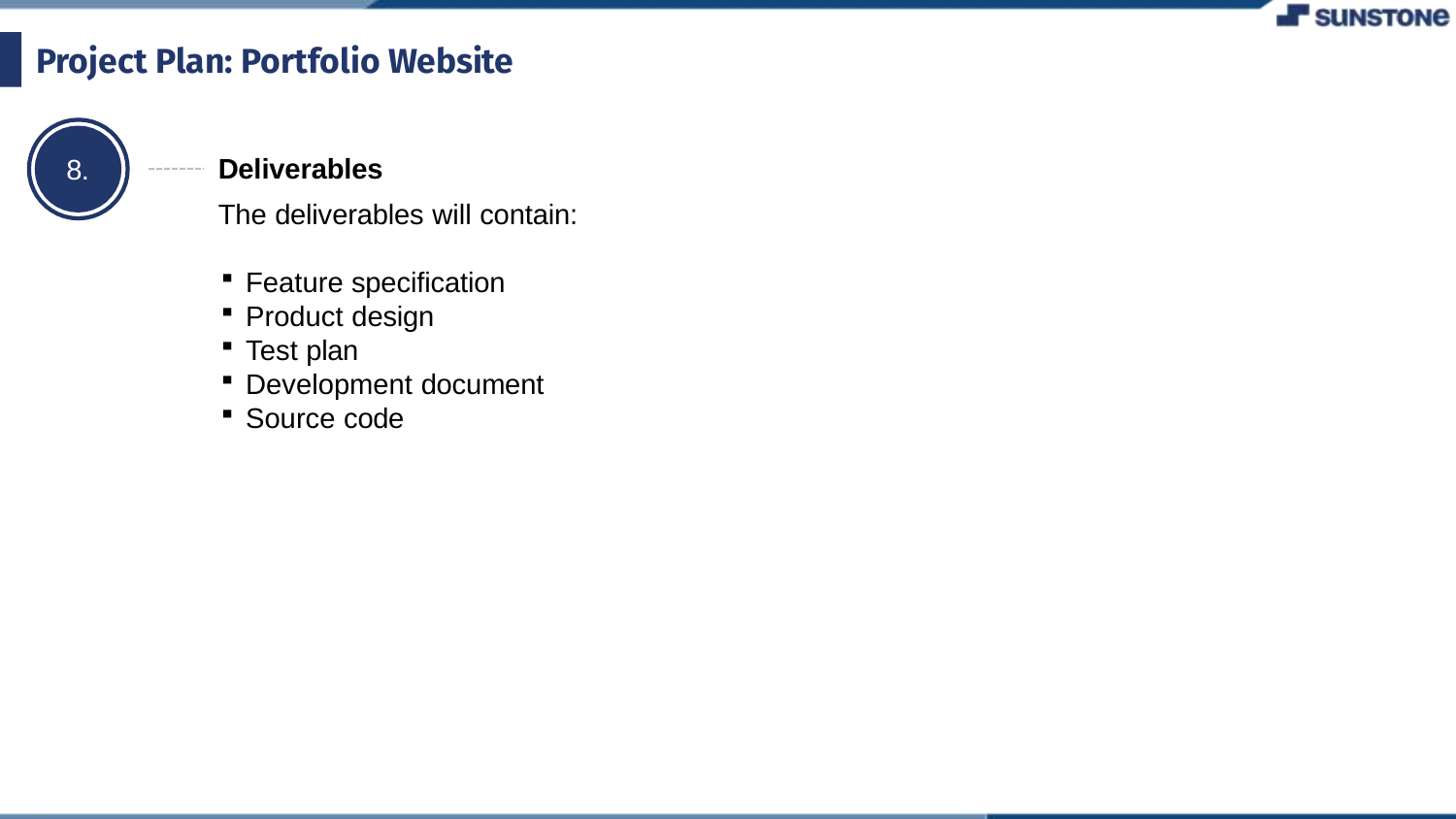

# Project Plan: Portfolio Website

Deliverables
The deliverables will contain:
8.

Feature specification
Product design
Test plan
Development document
Source code